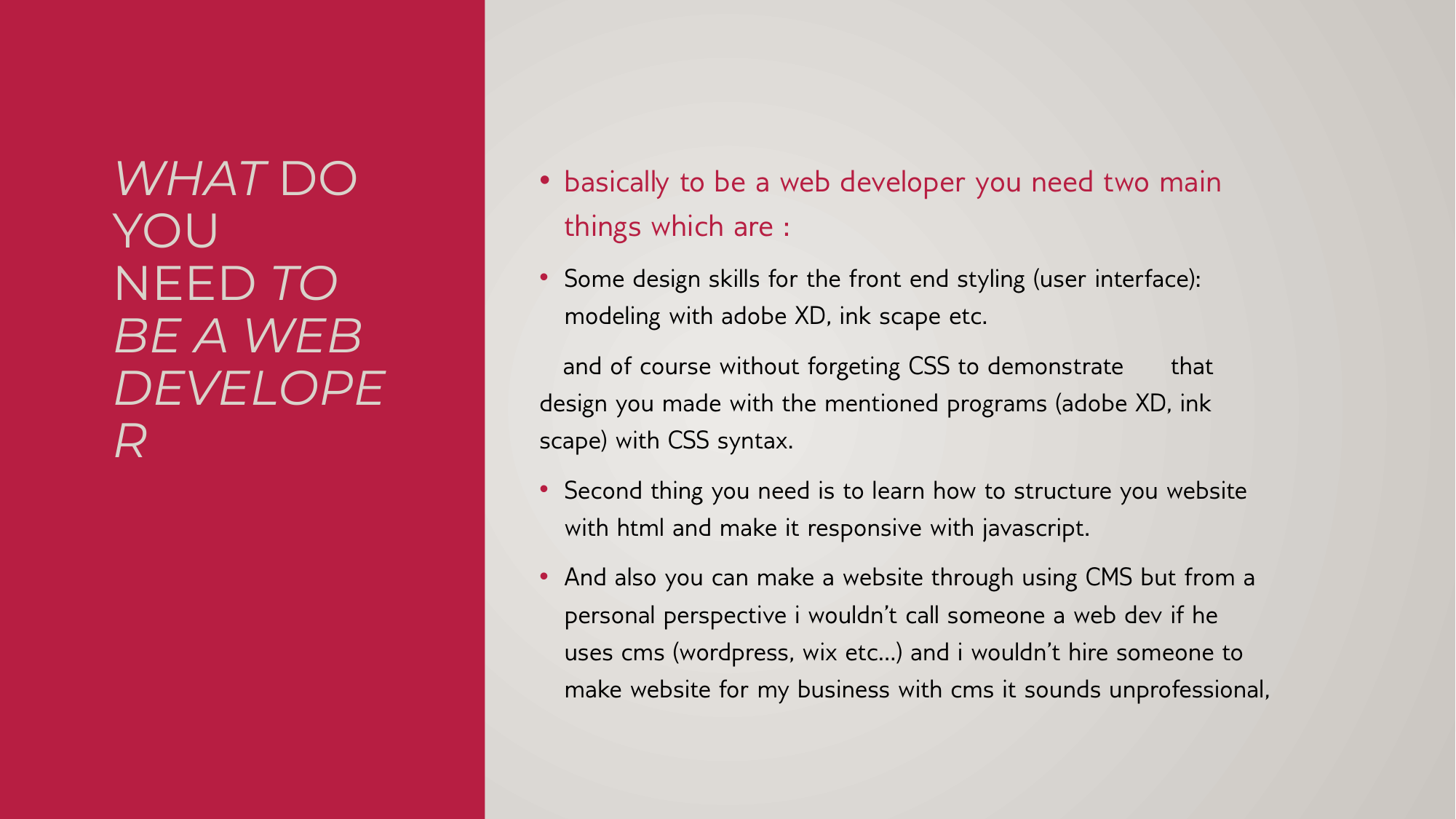

# What do you need to be a web developer
basically to be a web developer you need two main things which are :
Some design skills for the front end styling (user interface): modeling with adobe XD, ink scape etc.
   and of course without forgeting CSS to demonstrate      that design you made with the mentioned programs (adobe XD, ink scape) with CSS syntax.
Second thing you need is to learn how to structure you website with html and make it responsive with javascript.
And also you can make a website through using CMS but from a personal perspective i wouldn’t call someone a web dev if he uses cms (wordpress, wix etc…) and i wouldn’t hire someone to make website for my business with cms it sounds unprofessional,